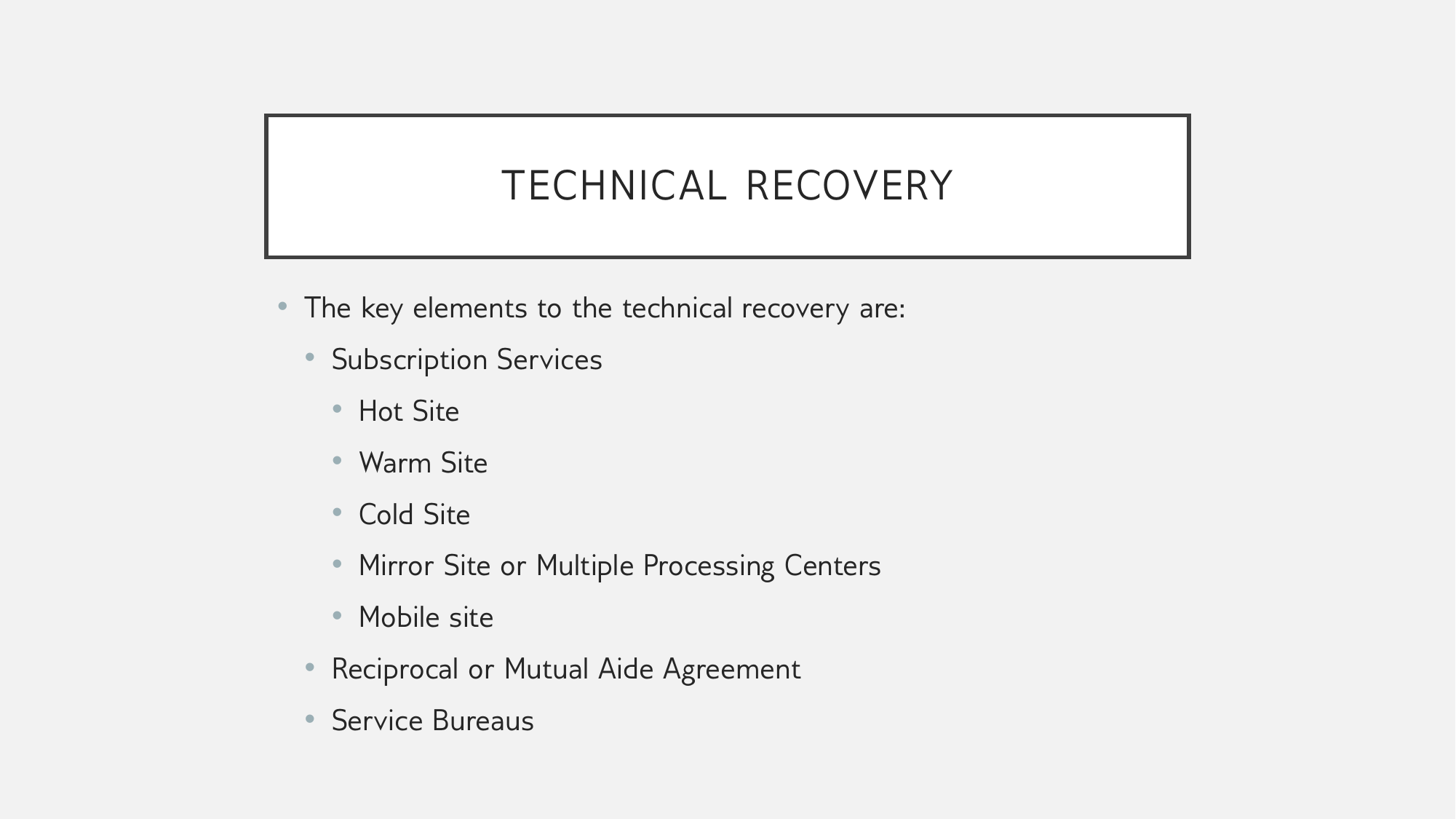

# Technical Recovery
The key elements to the technical recovery are:
Subscription Services
Hot Site
Warm Site
Cold Site
Mirror Site or Multiple Processing Centers
Mobile site
Reciprocal or Mutual Aide Agreement
Service Bureaus